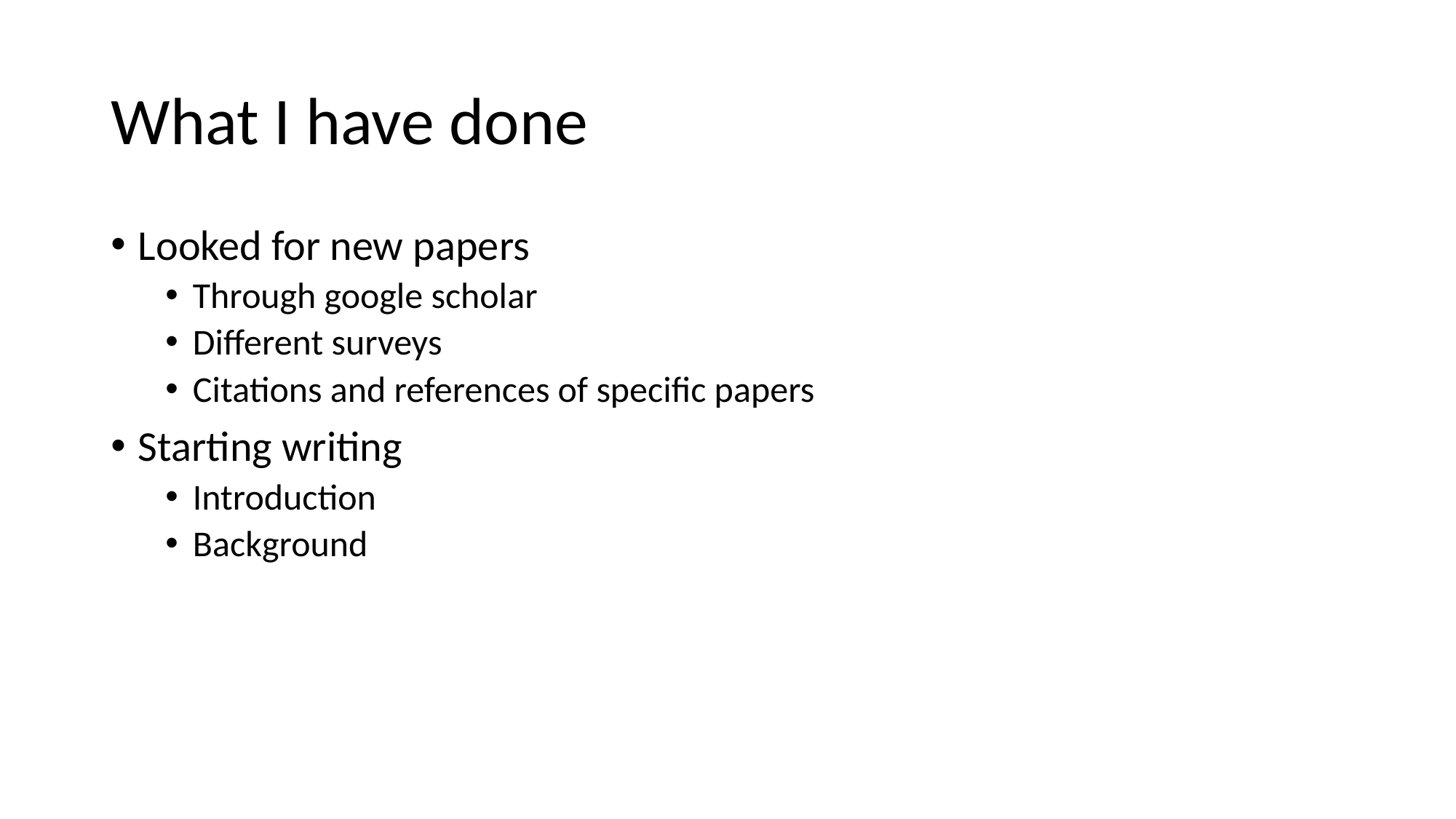

# What I have done
Looked for new papers
Through google scholar
Different surveys
Citations and references of specific papers
Starting writing
Introduction
Background